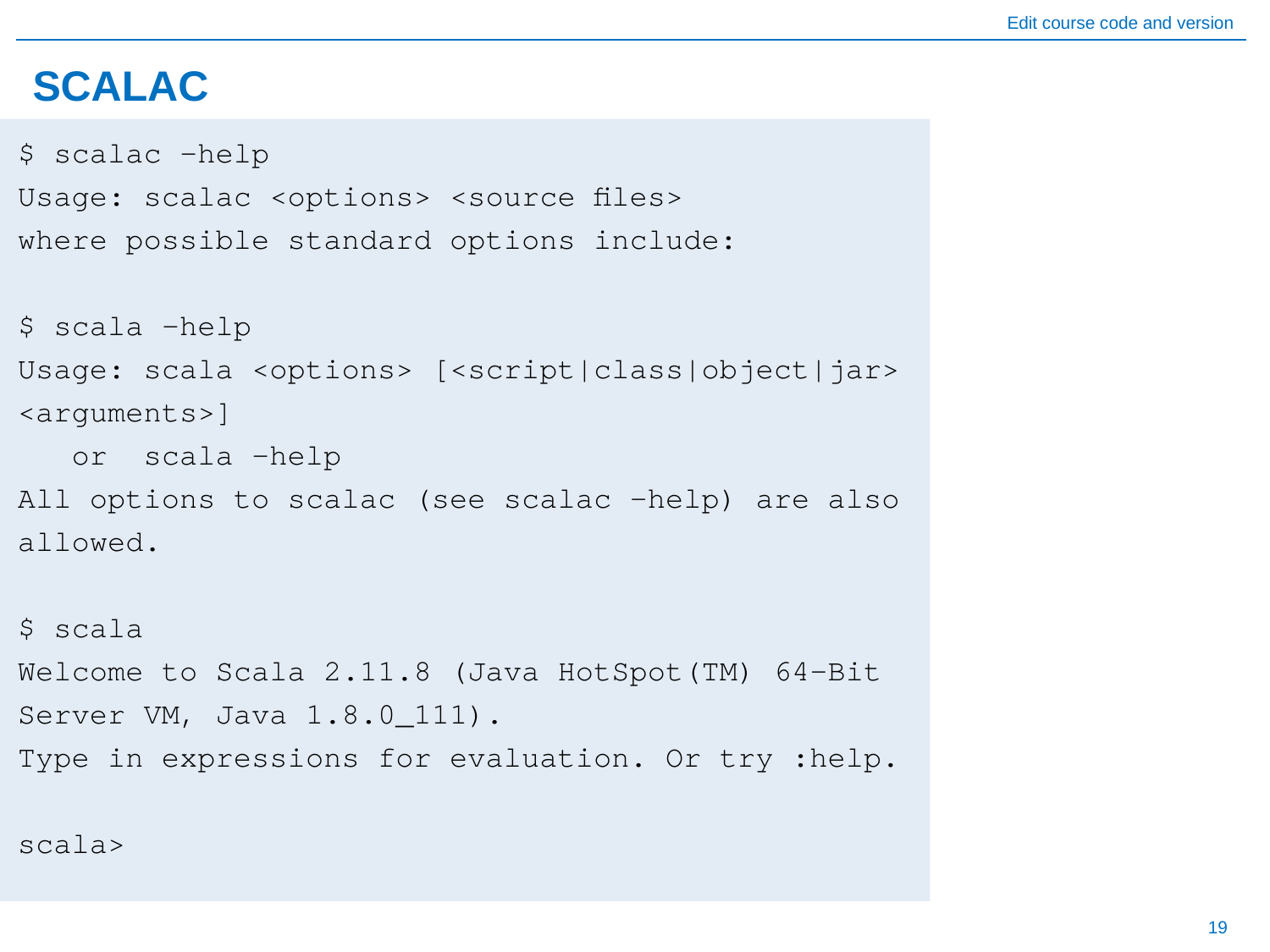

# SCALAC
$ scalac -help
Usage: scalac <options> <source files>
where possible standard options include:

$ scala -help
Usage: scala <options> [<script|class|object|jar> <arguments>]
   or  scala -help
All options to scalac (see scalac -help) are also allowed.

$ scala
Welcome to Scala 2.11.8 (Java HotSpot(TM) 64-Bit Server VM, Java 1.8.0_111).
Type in expressions for evaluation. Or try :help.

scala>